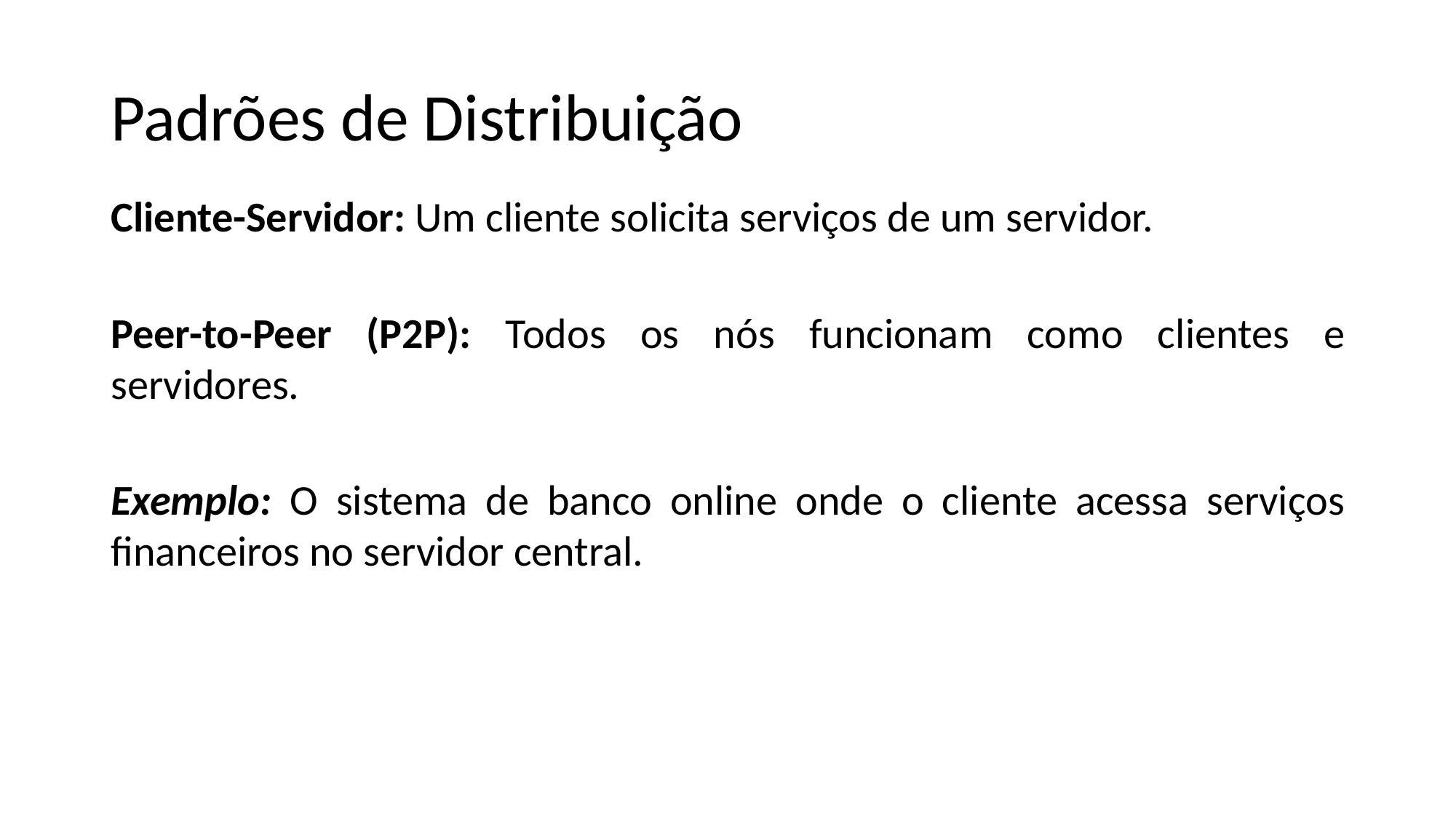

# Padrões de Distribuição
Cliente-Servidor: Um cliente solicita serviços de um servidor.

Peer-to-Peer (P2P): Todos os nós funcionam como clientes e servidores.

Exemplo: O sistema de banco online onde o cliente acessa serviços financeiros no servidor central.